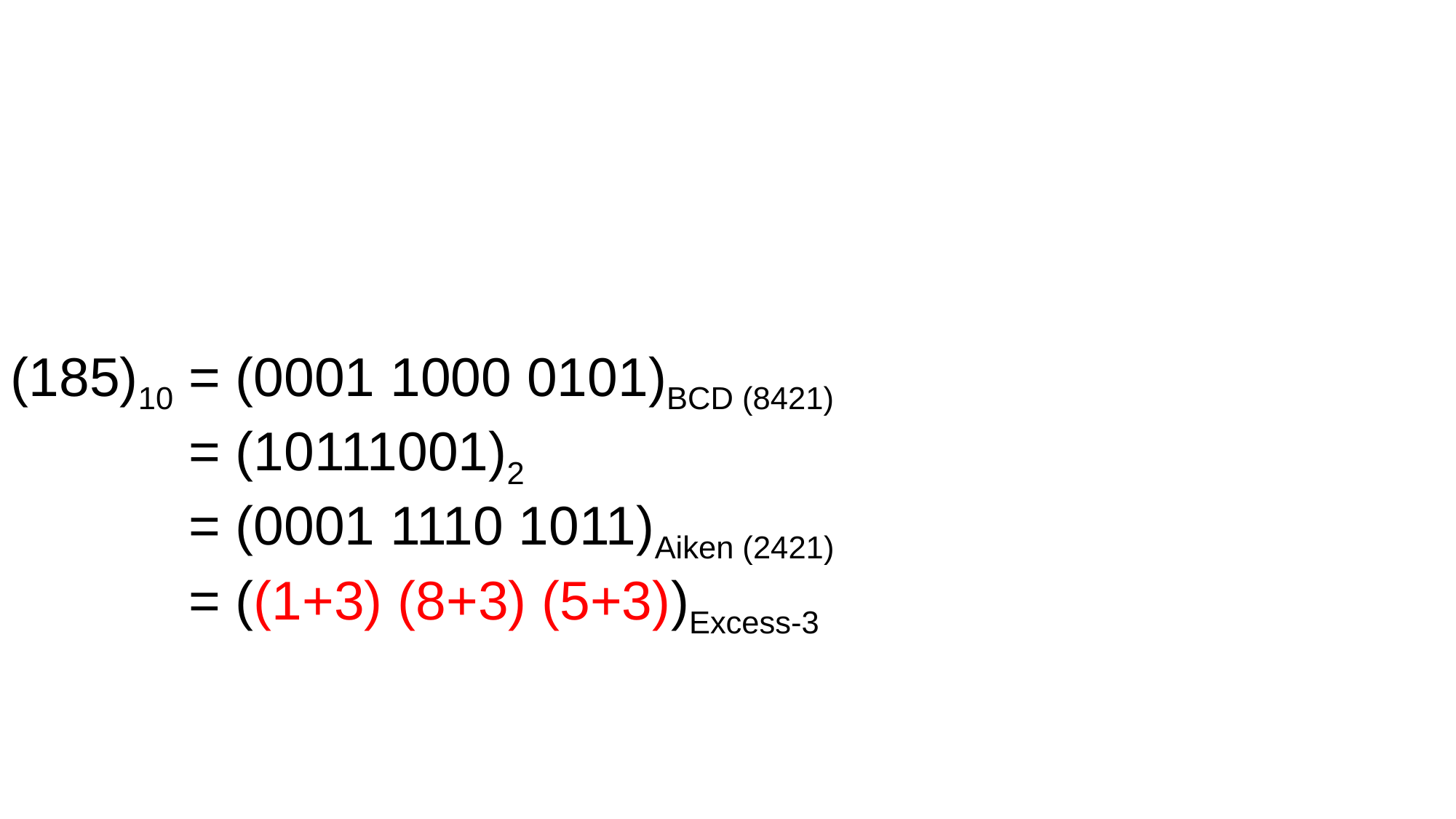

(185)10 = (0001 1000 0101)BCD (8421)
(185)10 = (10111001)2
(185)10 = (0001 1110 1011)Aiken (2421)
(185)10 = ((1+3) (8+3) (5+3))Excess-3